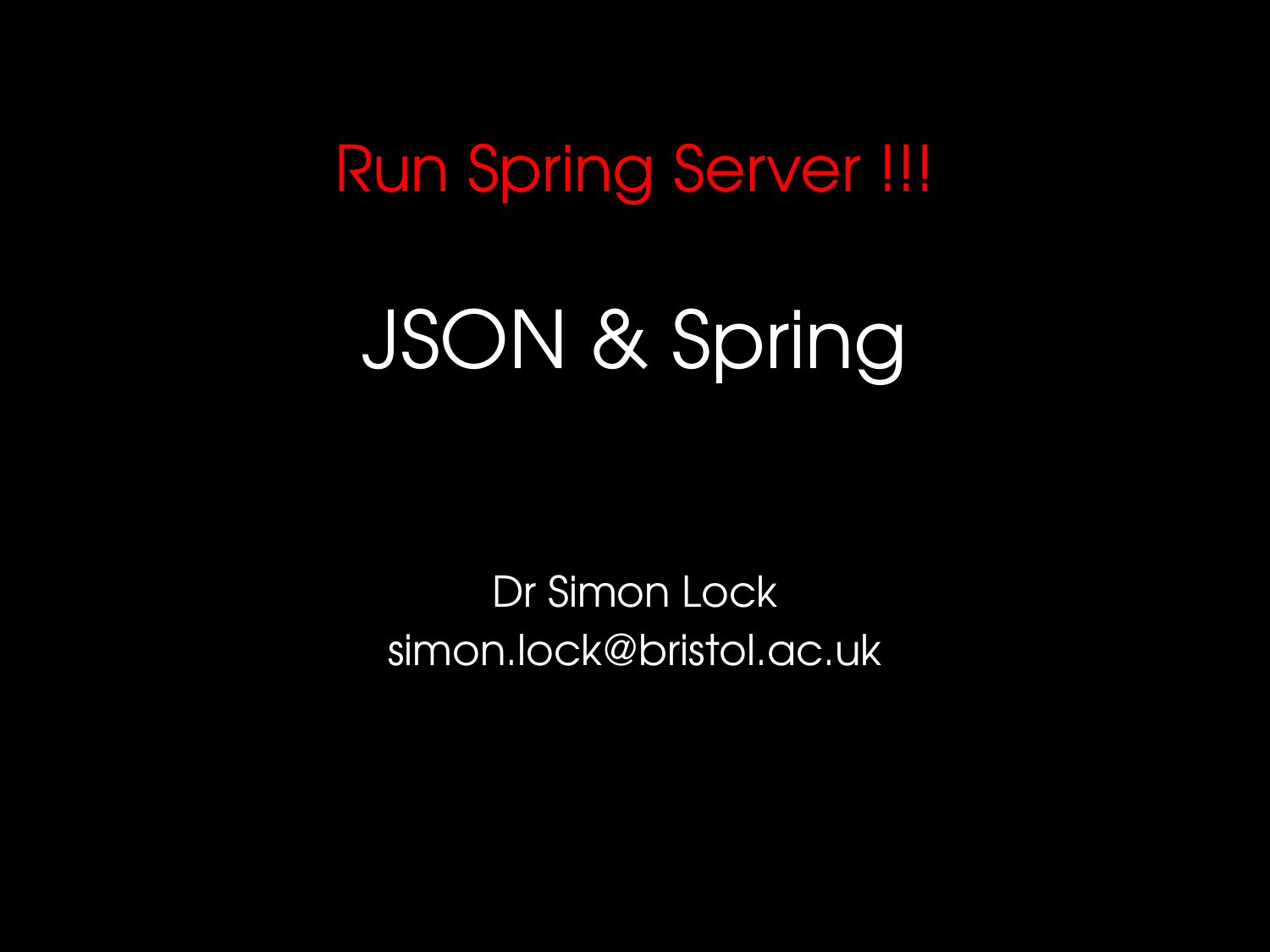

Run Spring Server !!!
# JSON & Spring

Dr Simon Lock
simon.lock@bristol.ac.uk